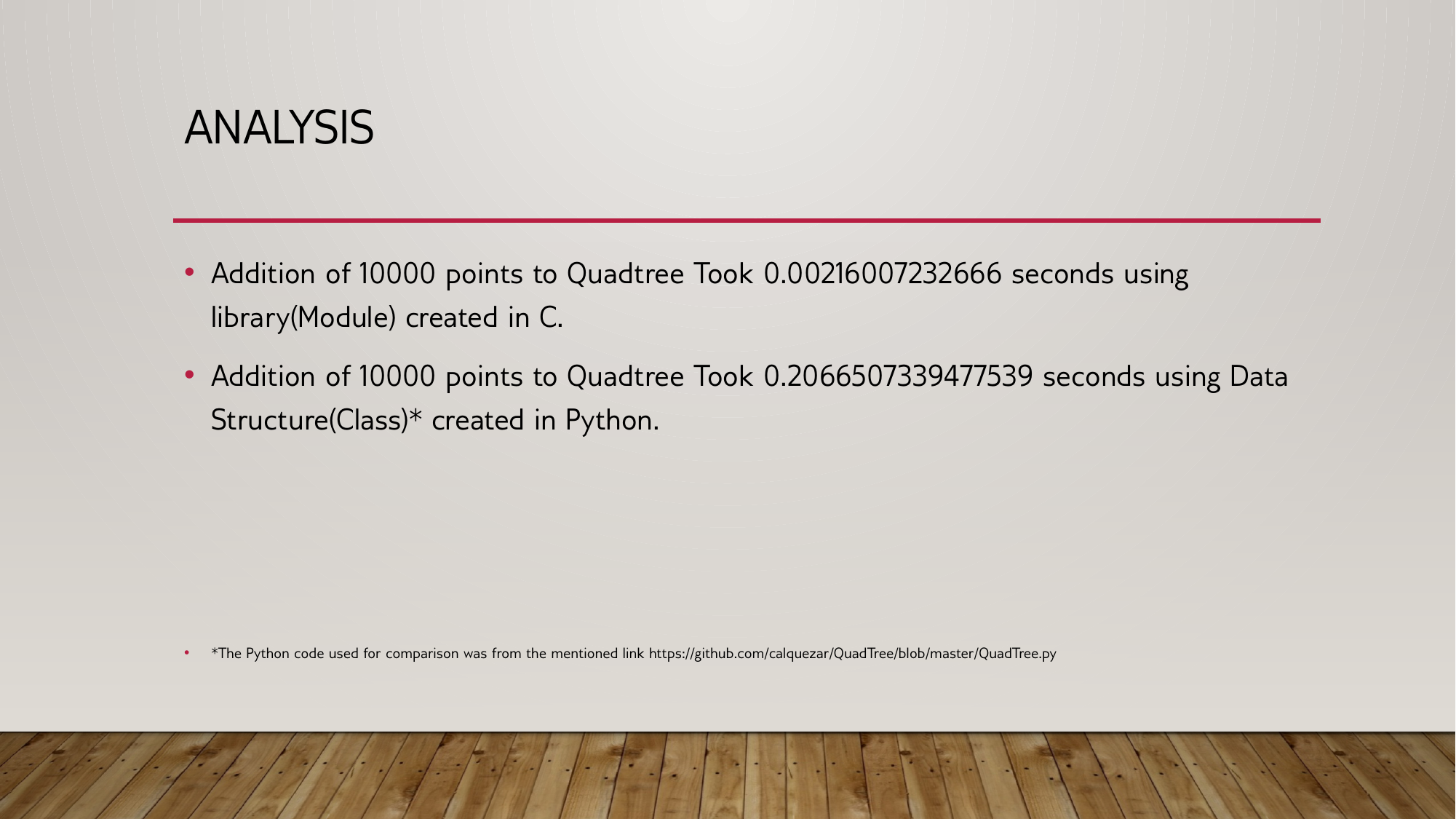

# Analysis
Addition of 10000 points to Quadtree Took 0.00216007232666 seconds using library(Module) created in C.
Addition of 10000 points to Quadtree Took 0.2066507339477539 seconds using Data Structure(Class)* created in Python.

*The Python code used for comparison was from the mentioned link https://github.com/calquezar/QuadTree/blob/master/QuadTree.py